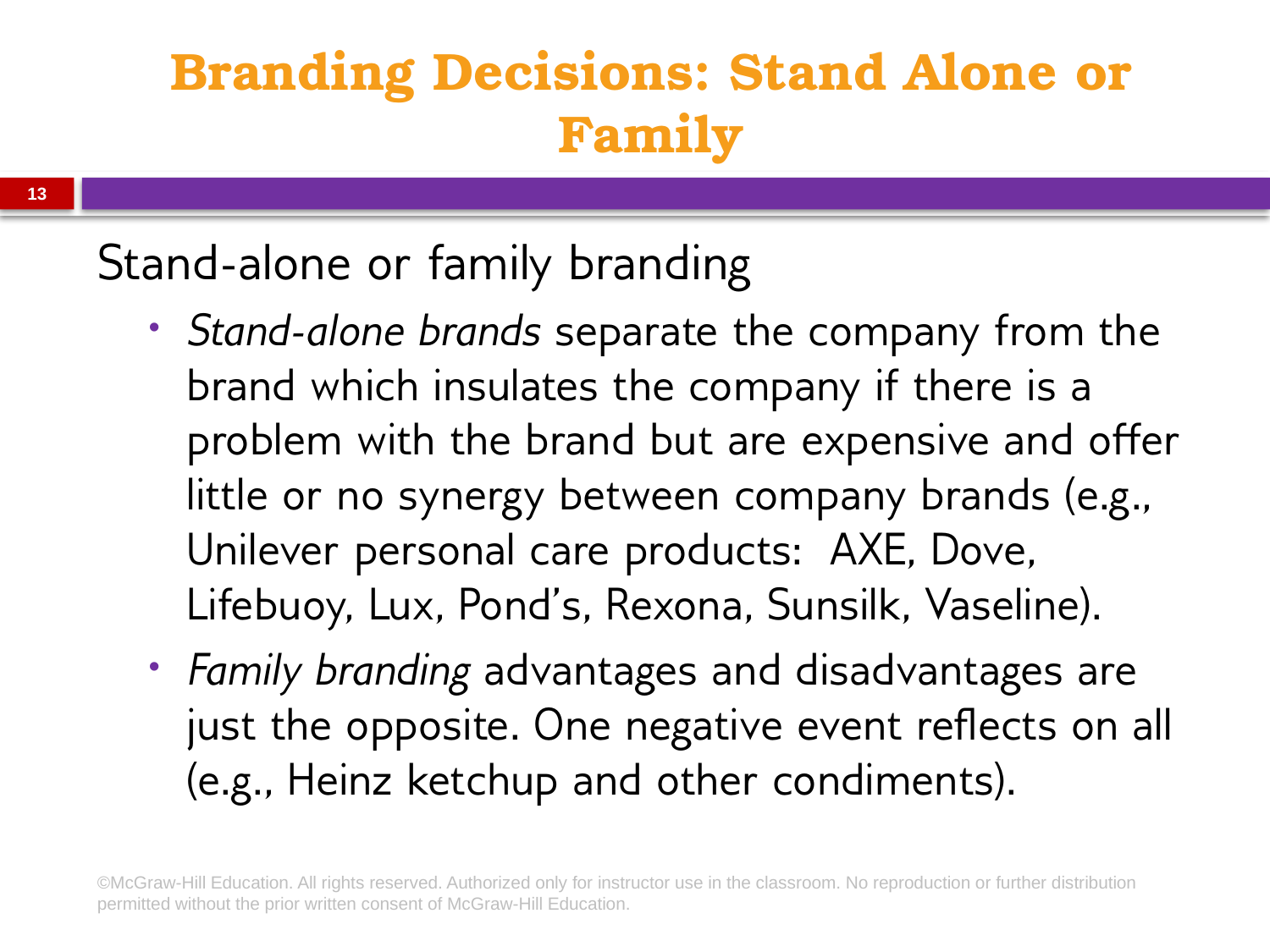

# Branding Decisions: Stand Alone or Family
13
Stand-alone or family branding
Stand-alone brands separate the company from the brand which insulates the company if there is a problem with the brand but are expensive and offer little or no synergy between company brands (e.g., Unilever personal care products:  AXE, Dove, Lifebuoy, Lux, Pond’s, Rexona, Sunsilk, Vaseline).
Family branding advantages and disadvantages are just the opposite. One negative event reflects on all (e.g., Heinz ketchup and other condiments).
©McGraw-Hill Education. All rights reserved. Authorized only for instructor use in the classroom. No reproduction or further distribution permitted without the prior written consent of McGraw-Hill Education.